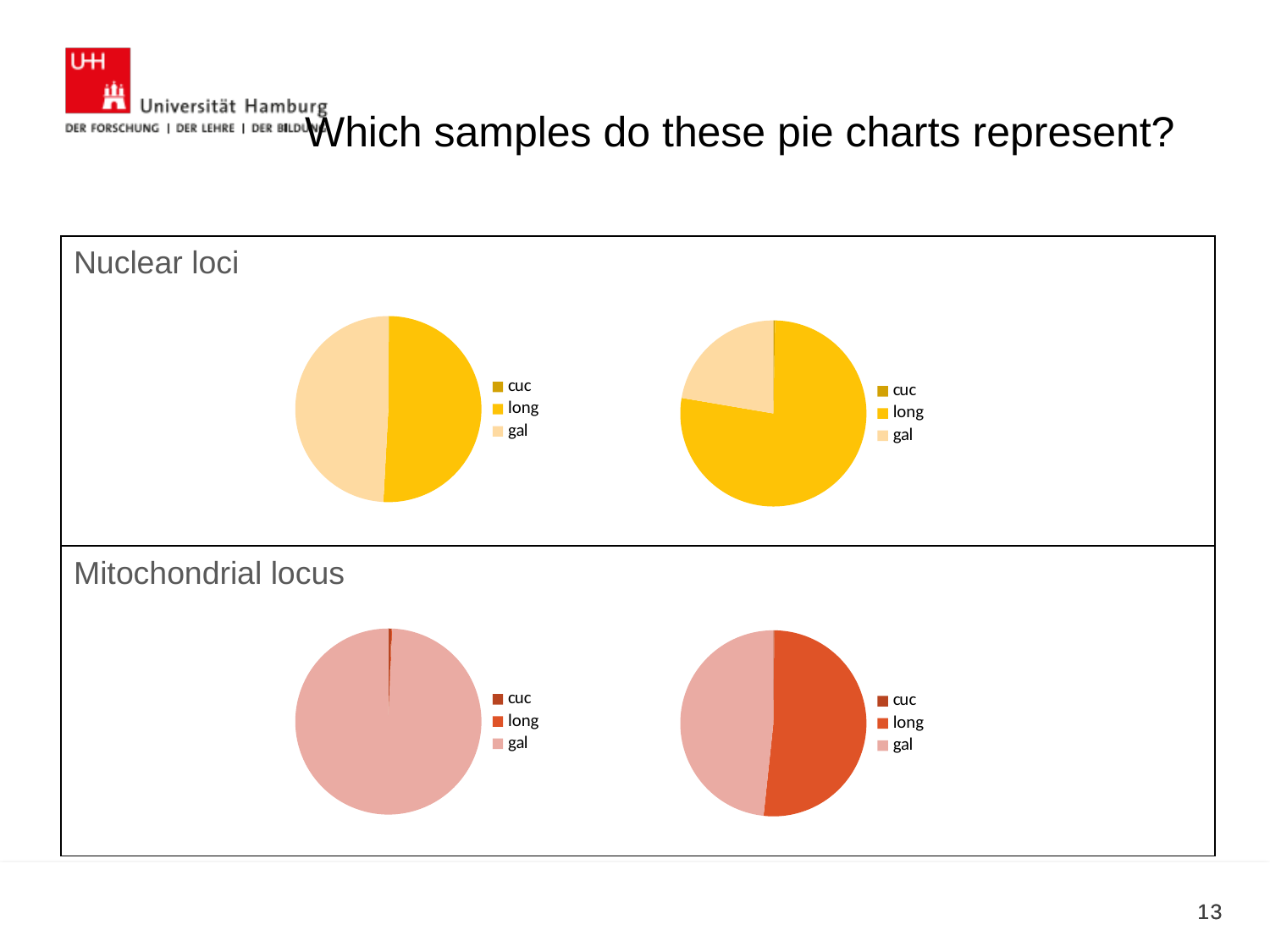

Which samples do these pie charts represent?

Nuclear loci

### Chart

| Category |  |
|---|---|
| cuc | 0.10714285714285714 |
| long | 52.885 |
| gal | 51.208 |

### Chart

| Category |  |
|---|---|
| cuc | 0.3071428571428571 |
| long | 77.8675 |
| gal | 22.47 |
Mitochondrial locus

### Chart

| Category |  |
|---|---|
| cuc | 0.53 |
| long | 0.142 |
| gal | 99.79 |

### Chart

| Category |  |
|---|---|
| cuc | 0.14 |
| long | 44.188 |
| gal | 41.44 |